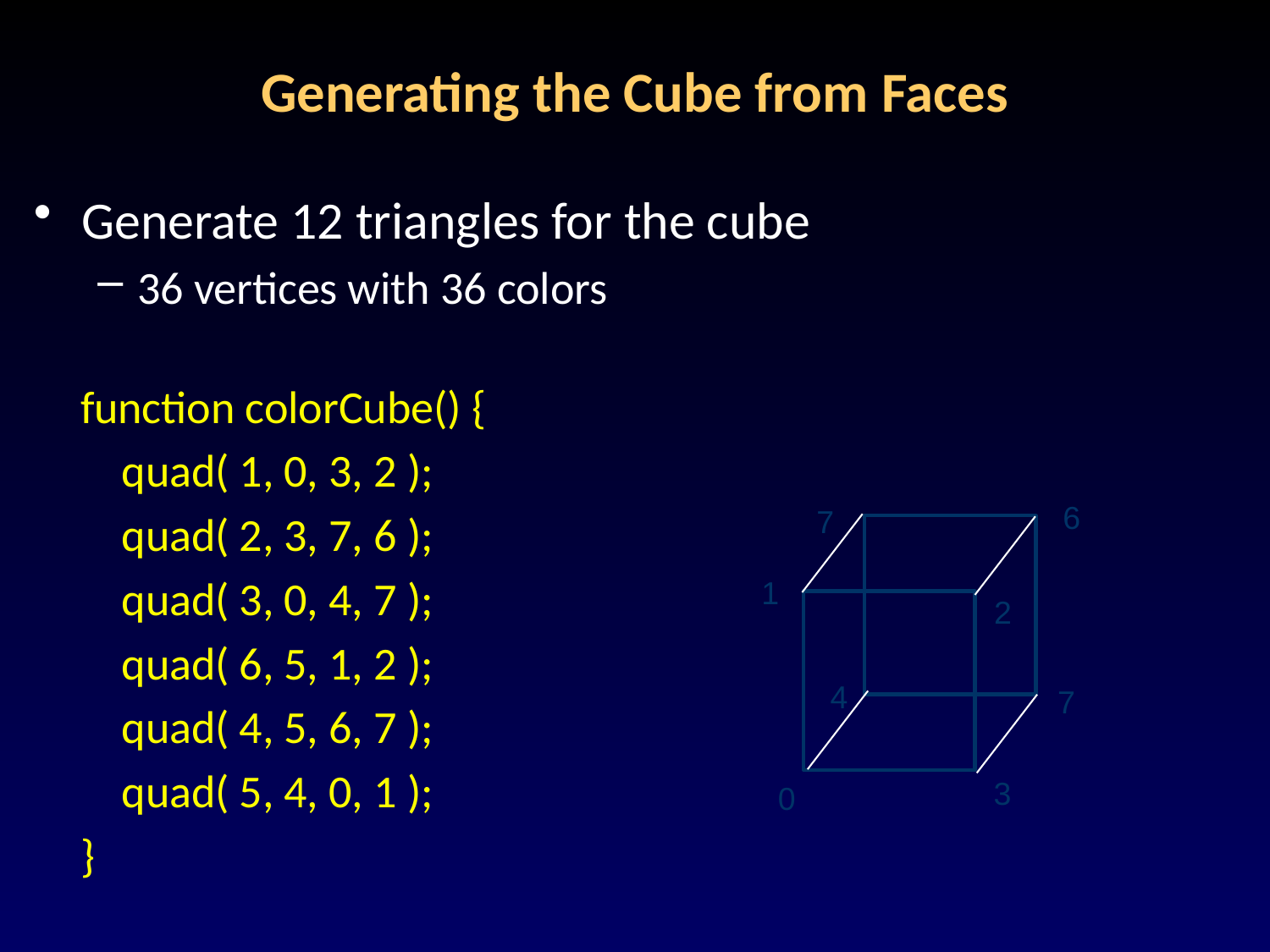

# Generating the Cube from Faces
Generate 12 triangles for the cube
36 vertices with 36 colors
function colorCube() {
    quad( 1, 0, 3, 2 );
    quad( 2, 3, 7, 6 );
    quad( 3, 0, 4, 7 );
    quad( 6, 5, 1, 2 );
    quad( 4, 5, 6, 7 );
    quad( 5, 4, 0, 1 );
}

6
7

1
2
4
7
3
0